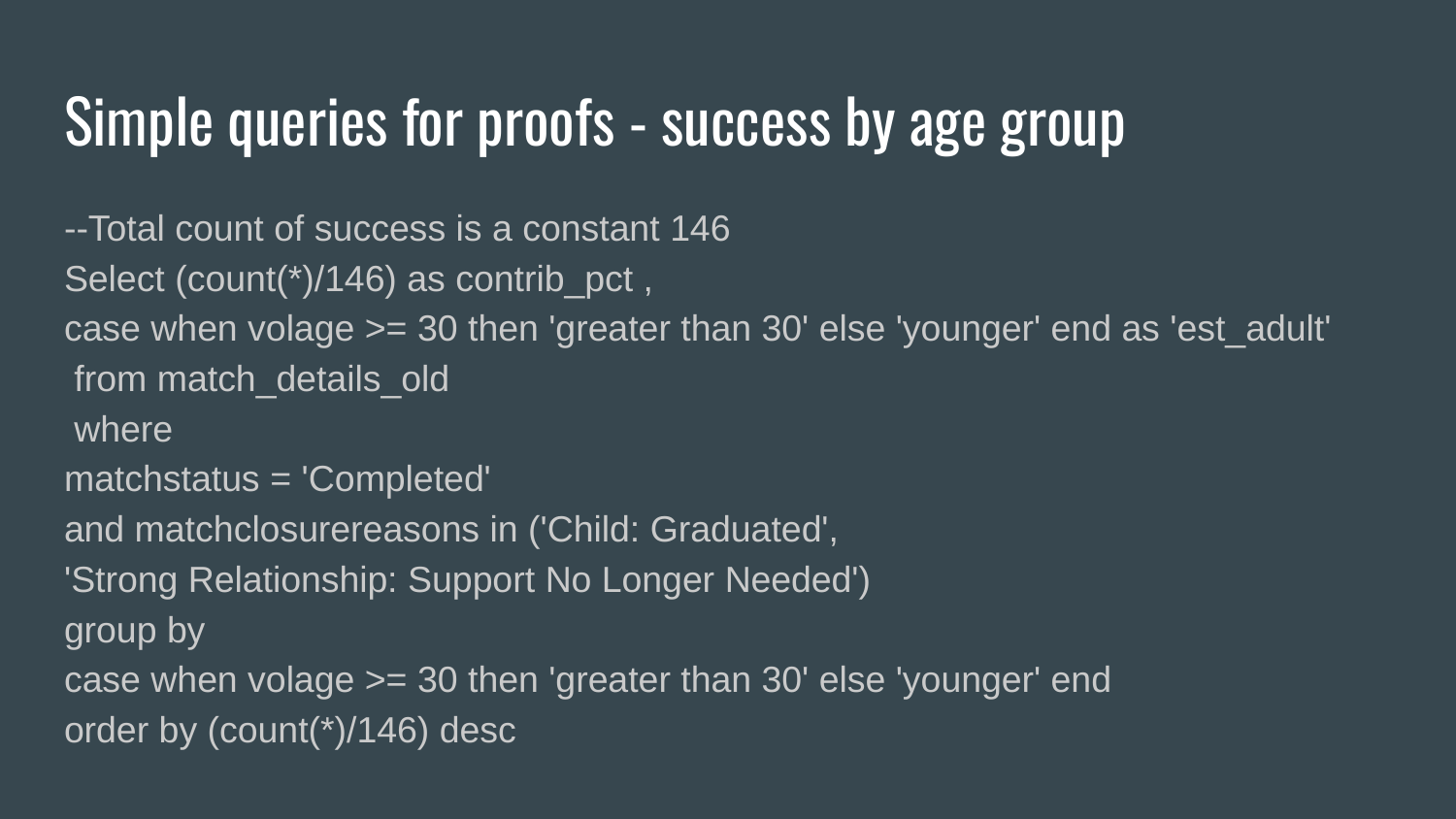

# Simple queries for proofs - success by age group
--Total count of success is a constant 146
Select (count(*)/146) as contrib_pct ,
case when volage >= 30 then 'greater than 30' else 'younger' end as 'est_adult'
 from match_details_old
 where
matchstatus = 'Completed'
and matchclosurereasons in ('Child: Graduated',
'Strong Relationship: Support No Longer Needed')
group by
case when volage >= 30 then 'greater than 30' else 'younger' end
order by (count(*)/146) desc